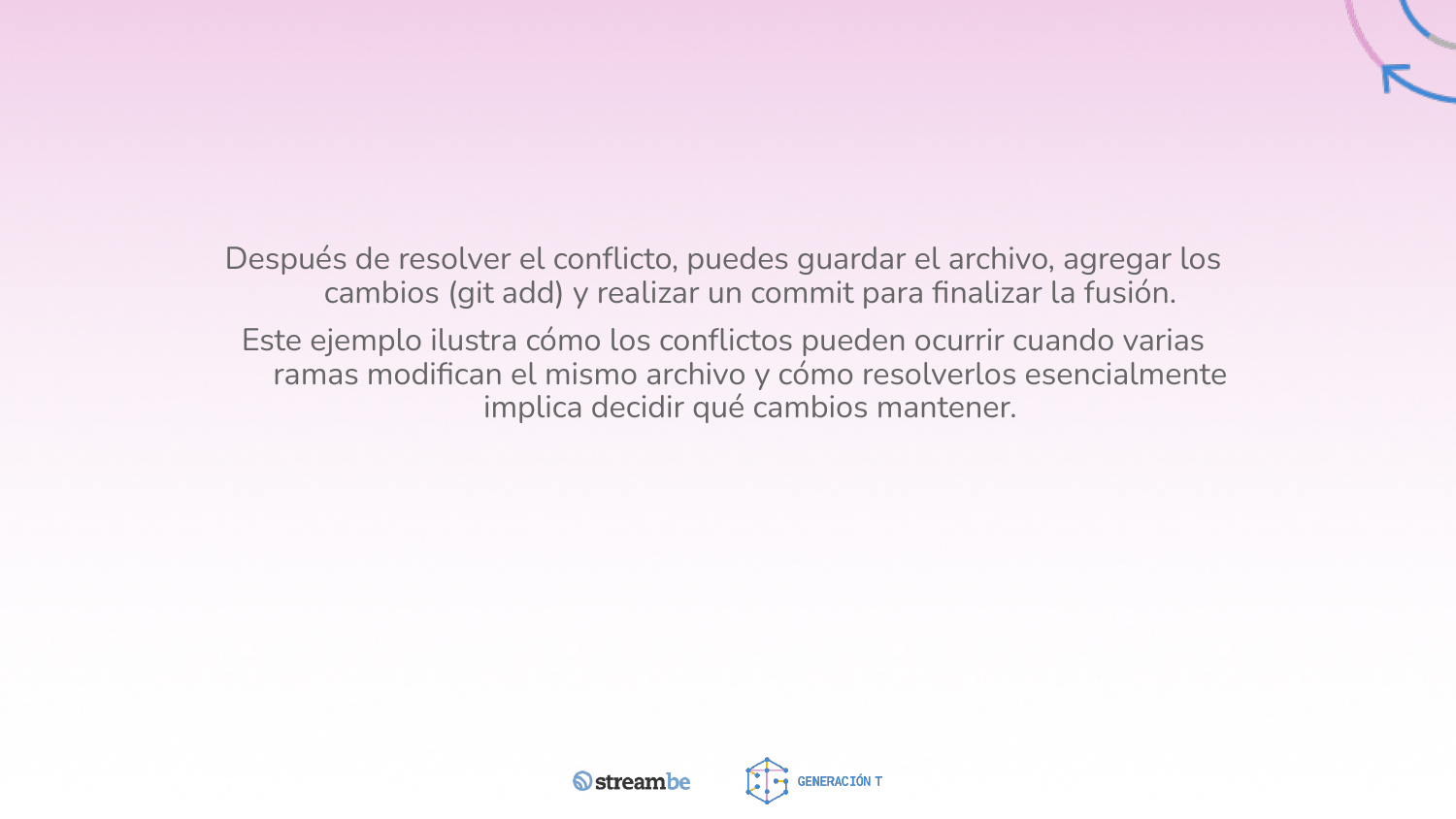

Después de resolver el conflicto, puedes guardar el archivo, agregar los cambios (git add) y realizar un commit para finalizar la fusión.
Este ejemplo ilustra cómo los conflictos pueden ocurrir cuando varias ramas modifican el mismo archivo y cómo resolverlos esencialmente implica decidir qué cambios mantener.